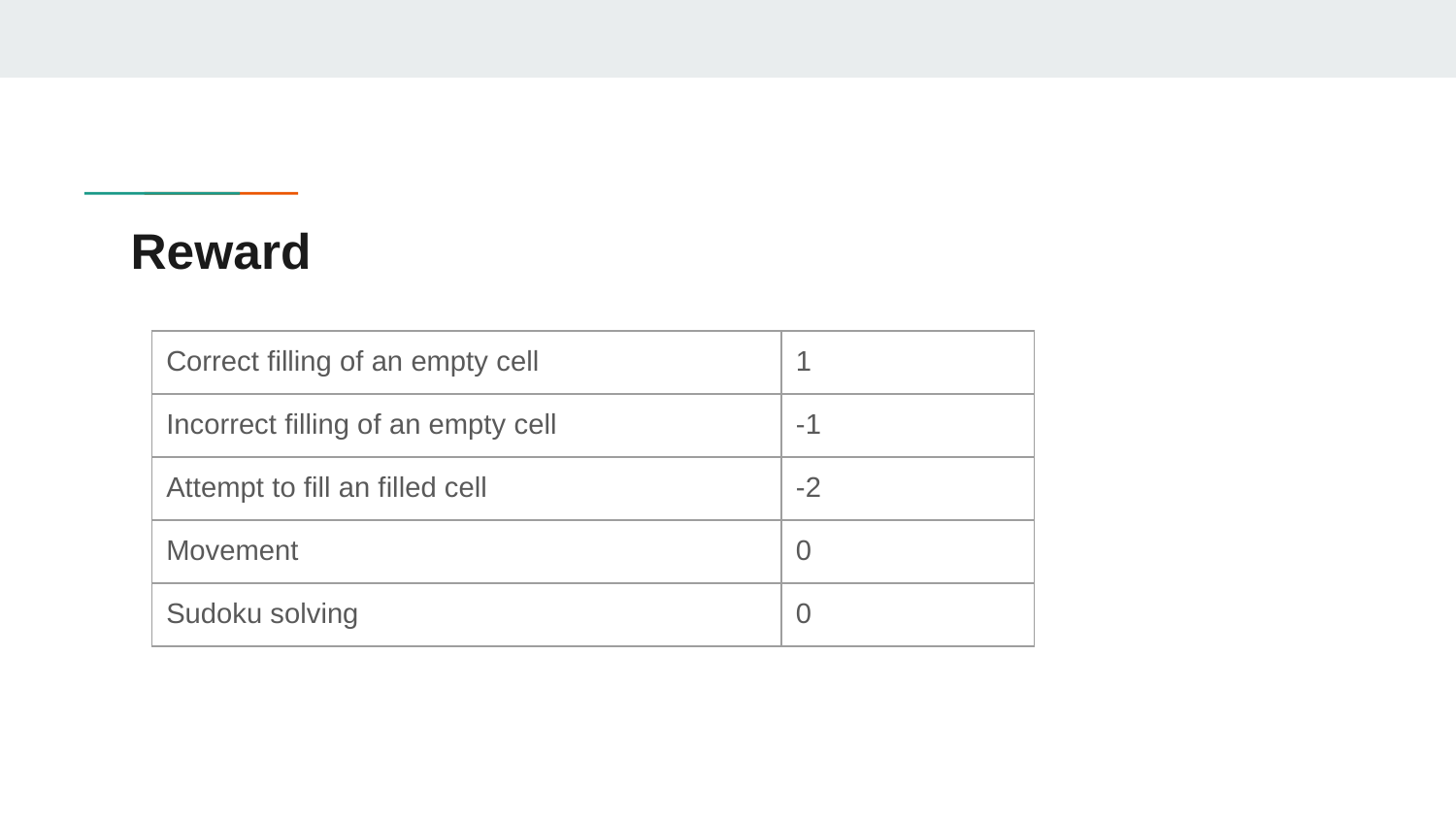

# Reward
| Correct filling of an empty cell | 1 |
| --- | --- |
| Incorrect filling of an empty cell | -1 |
| Attempt to fill an filled cell | -2 |
| Movement | 0 |
| Sudoku solving | 0 |